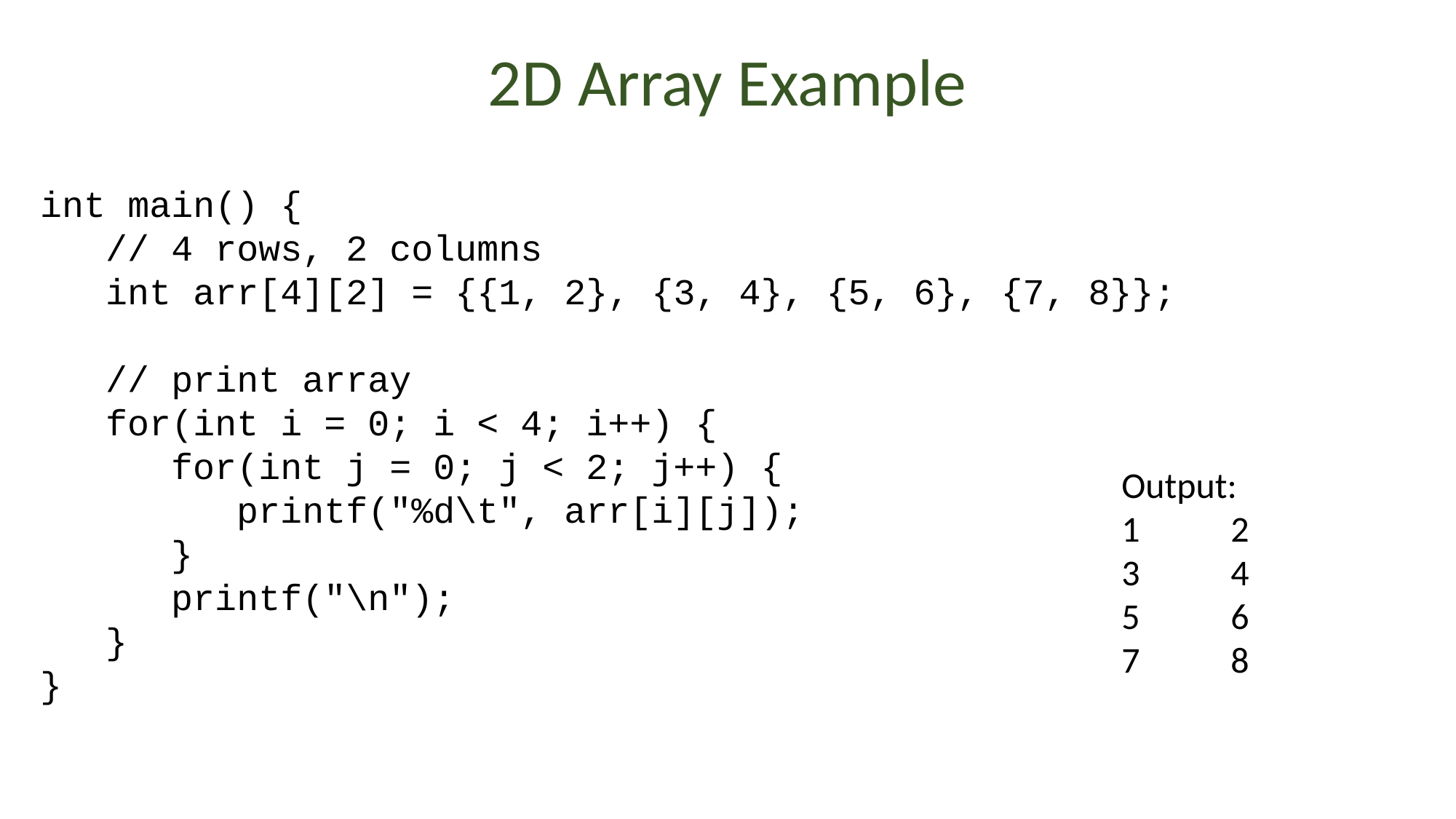

# 2D Array Example
int main() {
   // 4 rows, 2 columns
   int arr[4][2] = {{1, 2}, {3, 4}, {5, 6}, {7, 8}};

   // print array
   for(int i = 0; i < 4; i++) {
      for(int j = 0; j < 2; j++) {
         printf("%d\t", arr[i][j]);
      }
      printf("\n");
   }
}
Output:
1	2
3	4
5	6
7	8